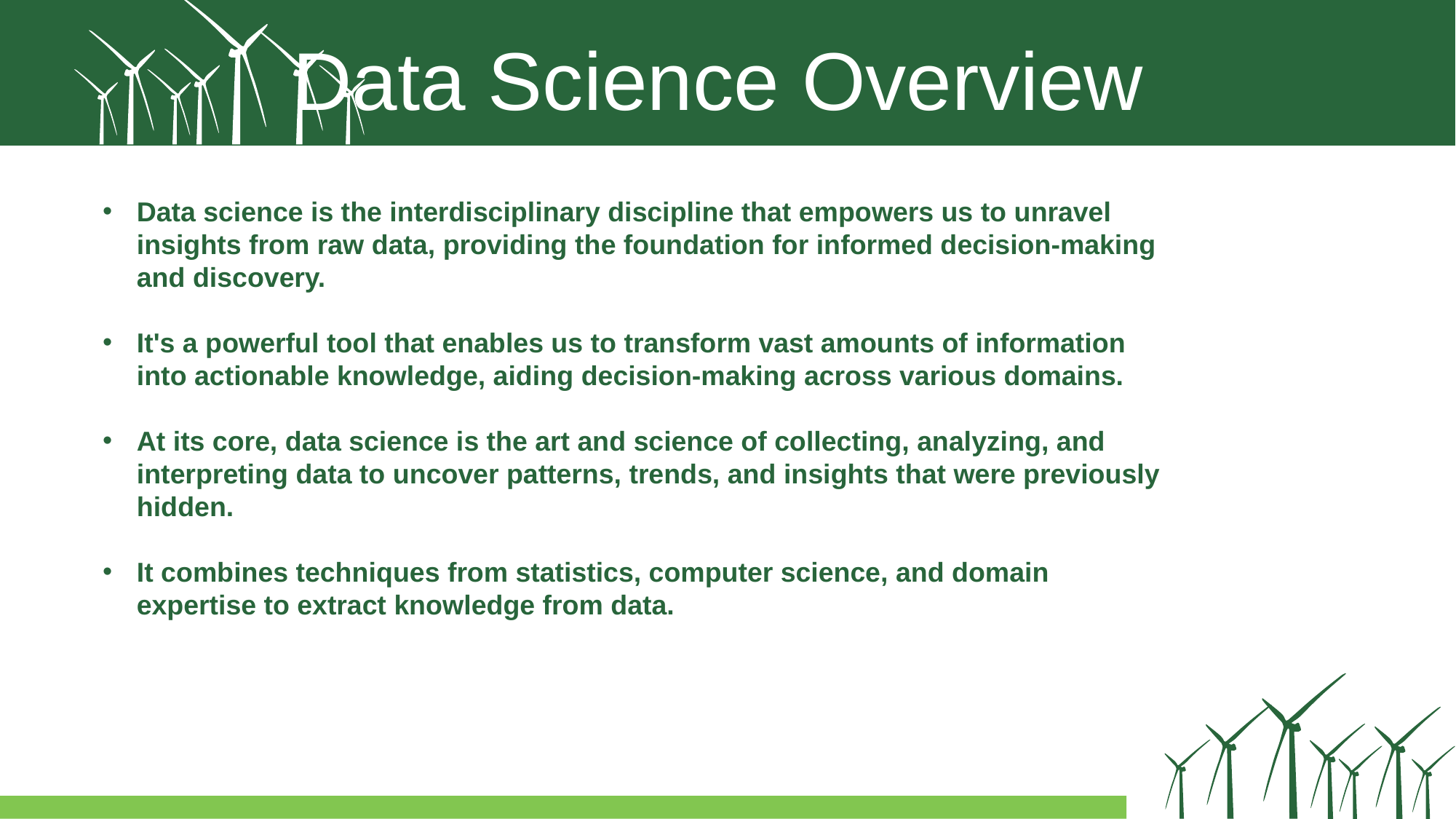

Data Science Overview
Data science is the interdisciplinary discipline that empowers us to unravel insights from raw data, providing the foundation for informed decision-making and discovery.

It's a powerful tool that enables us to transform vast amounts of information into actionable knowledge, aiding decision-making across various domains.

At its core, data science is the art and science of collecting, analyzing, and interpreting data to uncover patterns, trends, and insights that were previously hidden.

It combines techniques from statistics, computer science, and domain expertise to extract knowledge from data.